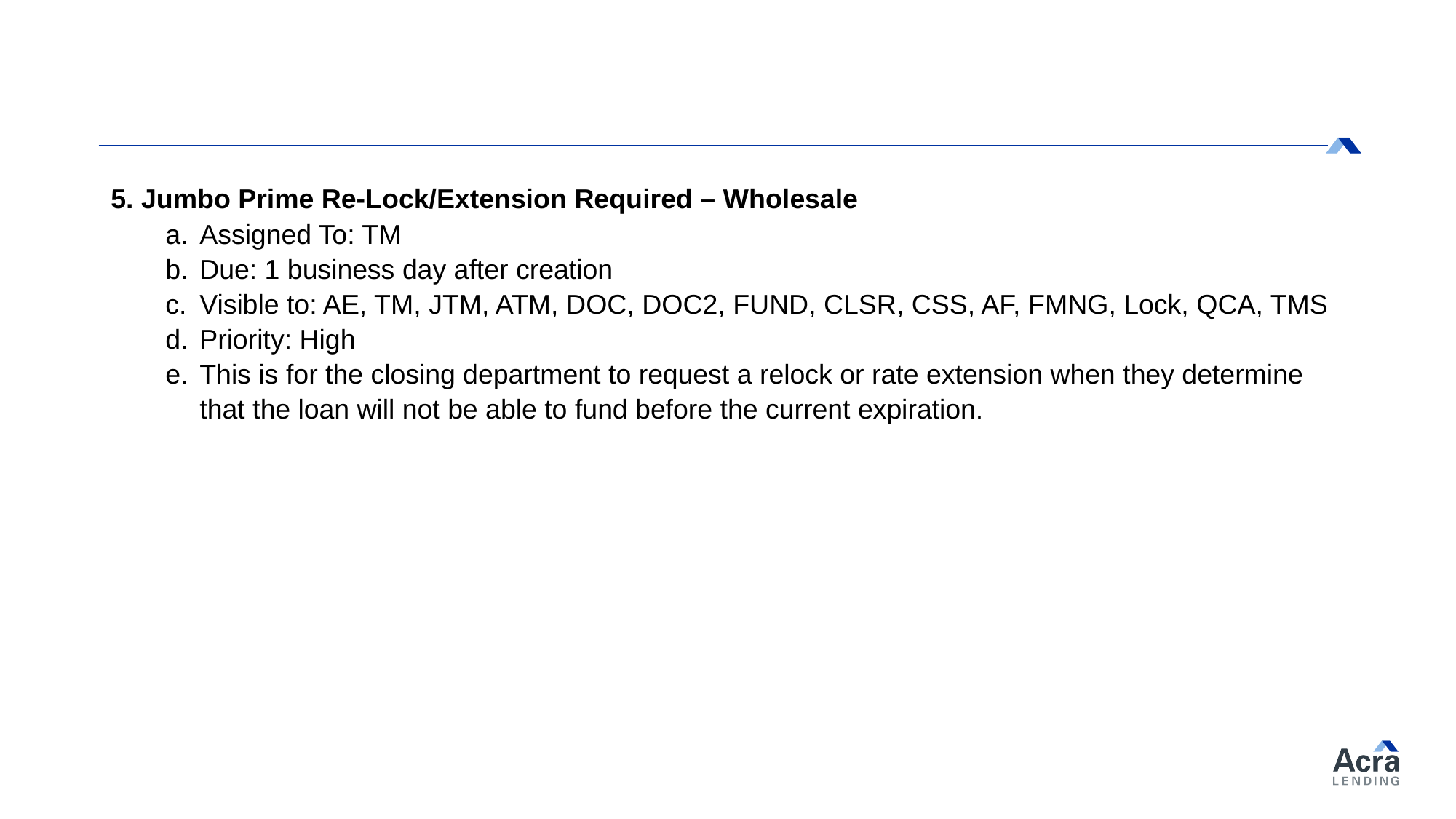

5. Jumbo Prime Re-Lock/Extension Required – Wholesale
Assigned To: TM
Due: 1 business day after creation
Visible to: AE, TM, JTM, ATM, DOC, DOC2, FUND, CLSR, CSS, AF, FMNG, Lock, QCA, TMS
Priority: High
This is for the closing department to request a relock or rate extension when they determine that the loan will not be able to fund before the current expiration.